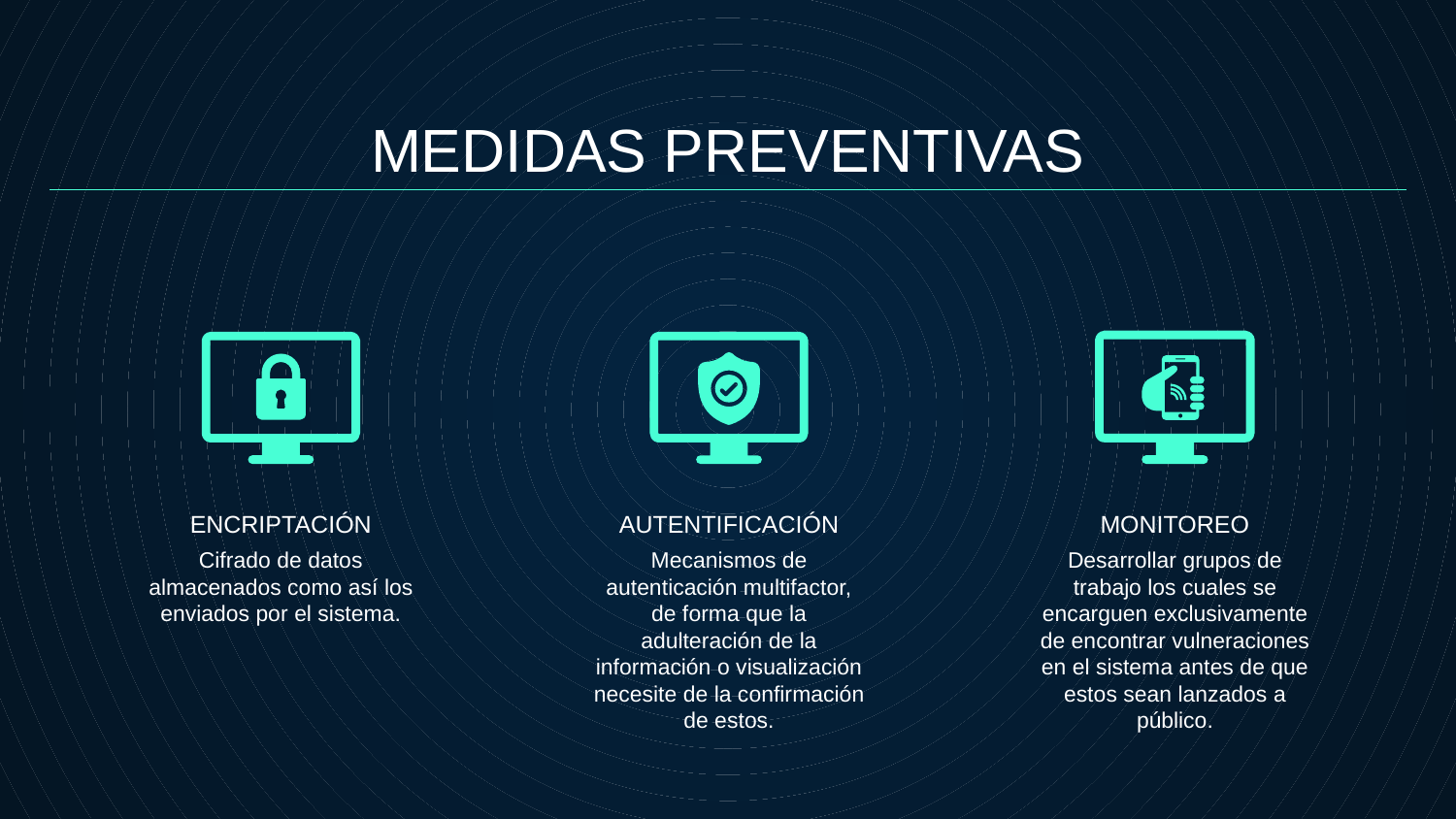

MEDIDAS PREVENTIVAS

# ENCRIPTACIÓN
AUTENTIFICACIÓN
MONITOREO
Cifrado de datos almacenados como así los enviados por el sistema.
Mecanismos de autenticación multifactor, de forma que la adulteración de la información o visualización necesite de la confirmación de estos.
Desarrollar grupos de trabajo los cuales se encarguen exclusivamente de encontrar vulneraciones en el sistema antes de que estos sean lanzados a público.